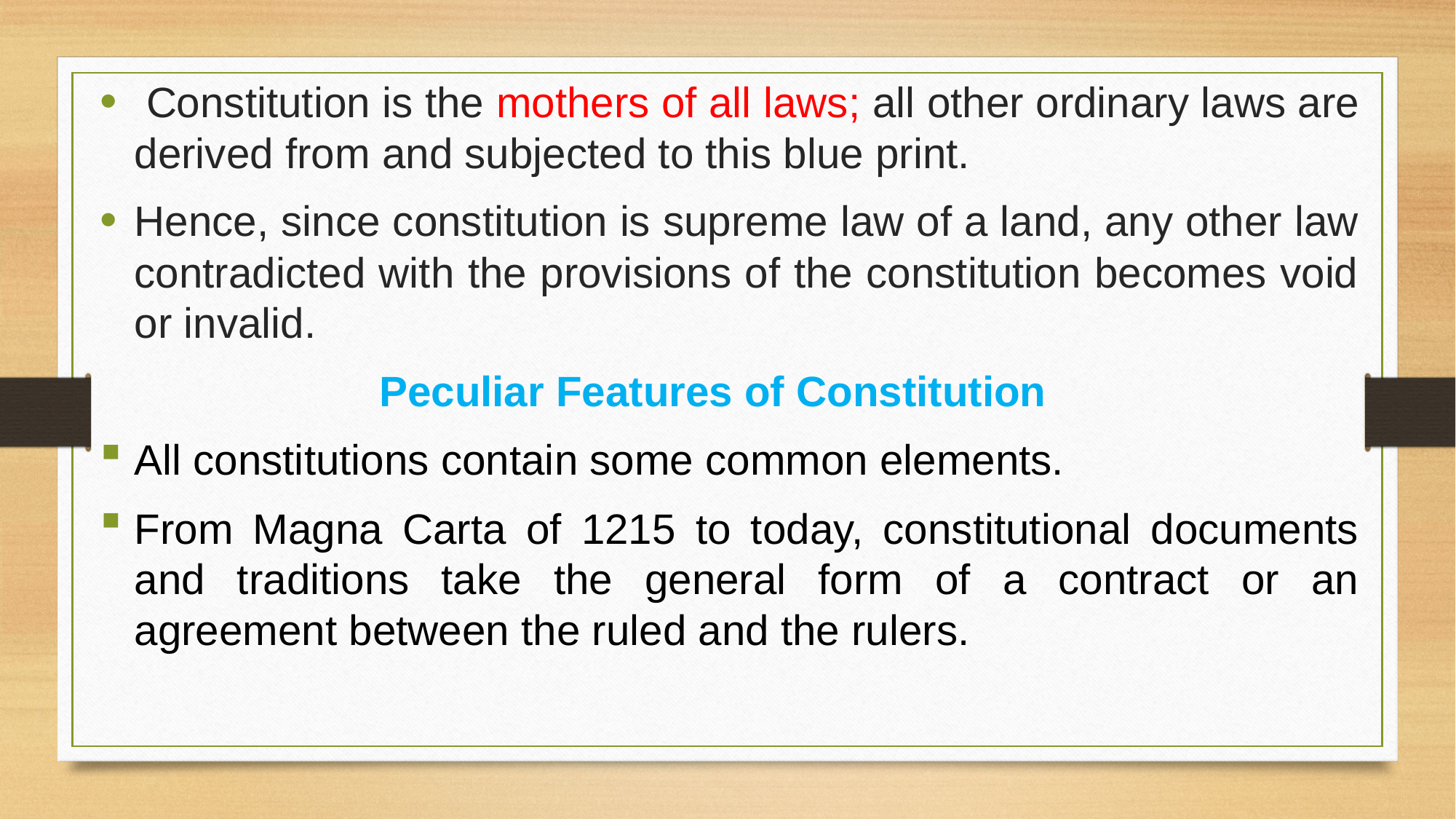

Constitution is the mothers of all laws; all other ordinary laws are derived from and subjected to this blue print.
Hence, since constitution is supreme law of a land, any other law contradicted with the provisions of the constitution becomes void or invalid.
                   Peculiar Features of Constitution
All constitutions contain some common elements.
From Magna Carta of 1215 to today, constitutional documents and traditions take the general form of a contract or an agreement between the ruled and the rulers.